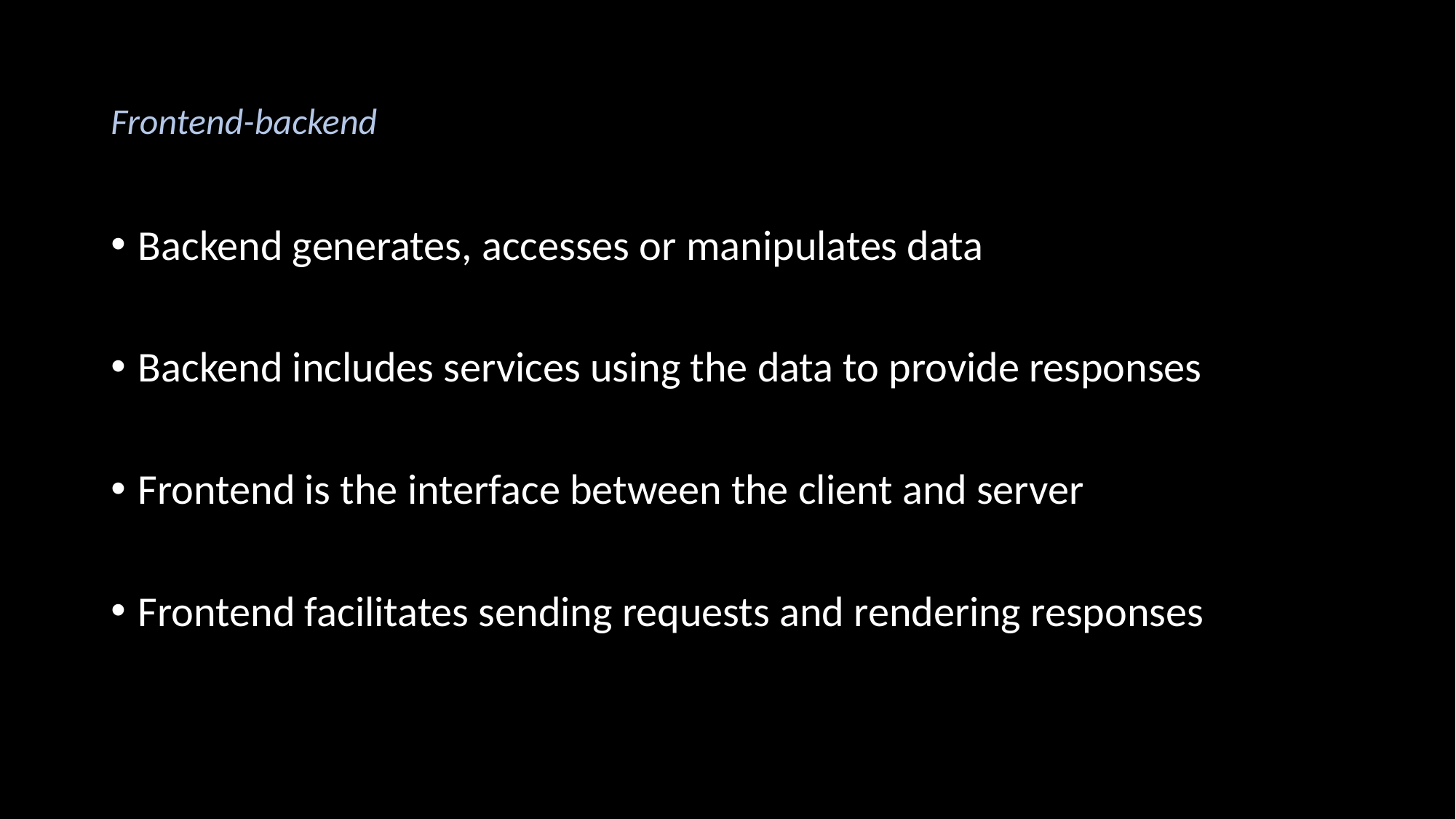

# Frontend-backend
Backend generates, accesses or manipulates data

Backend includes services using the data to provide responses

Frontend is the interface between the client and server

Frontend facilitates sending requests and rendering responses